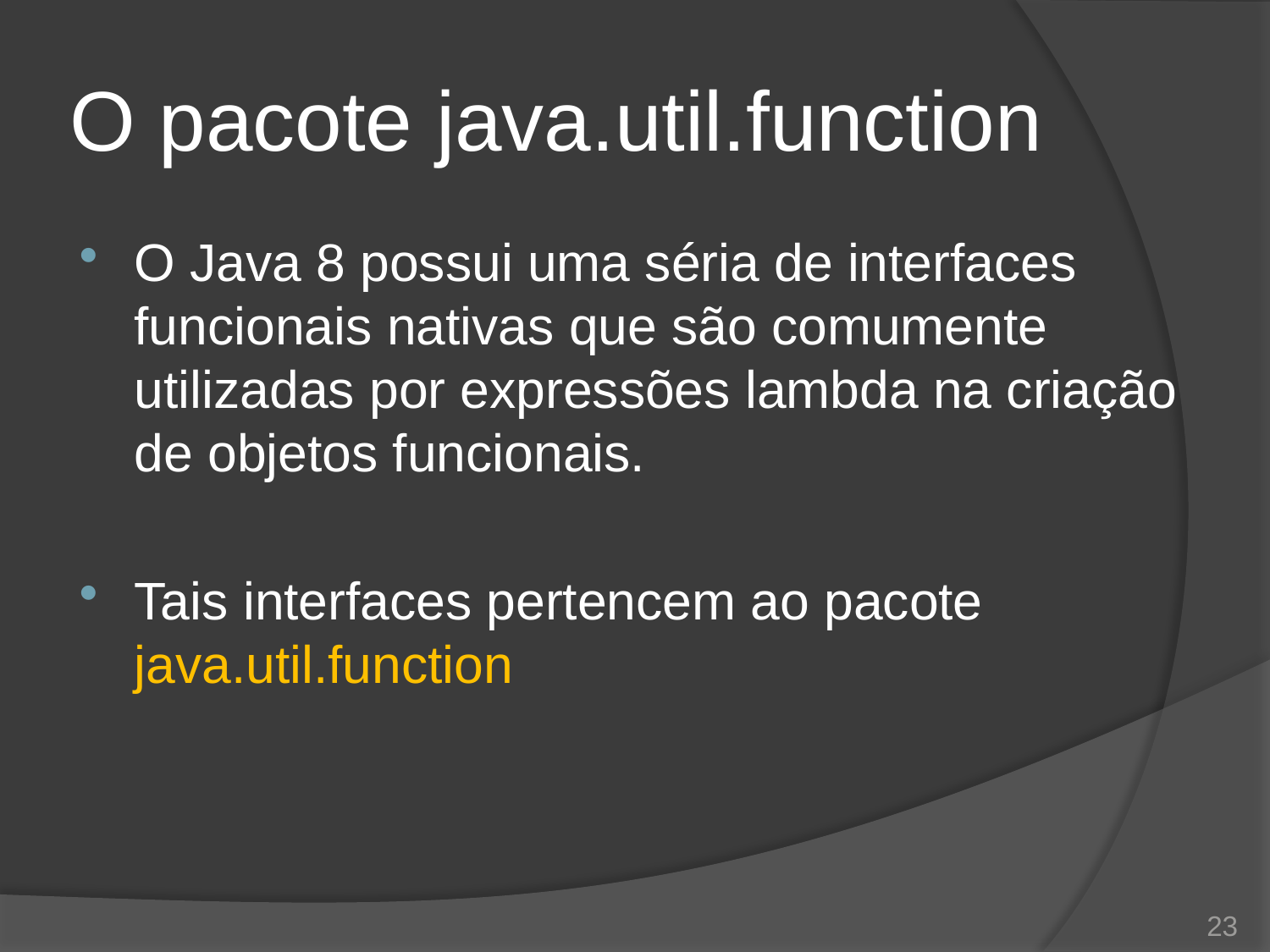

# O pacote java.util.function
O Java 8 possui uma séria de interfaces funcionais nativas que são comumente utilizadas por expressões lambda na criação de objetos funcionais.

Tais interfaces pertencem ao pacote java.util.function
23